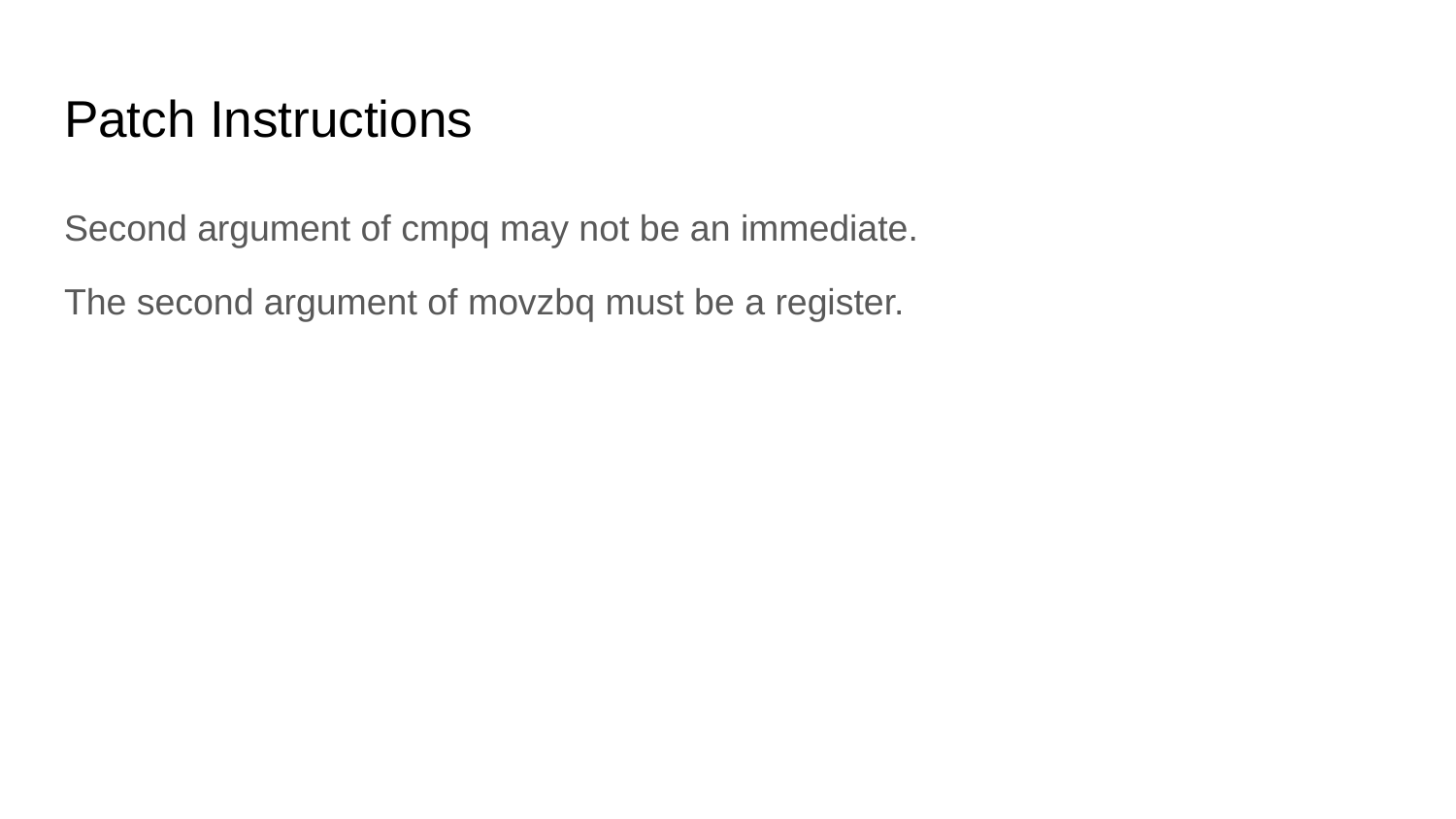

# Patch Instructions
Second argument of cmpq may not be an immediate.
The second argument of movzbq must be a register.